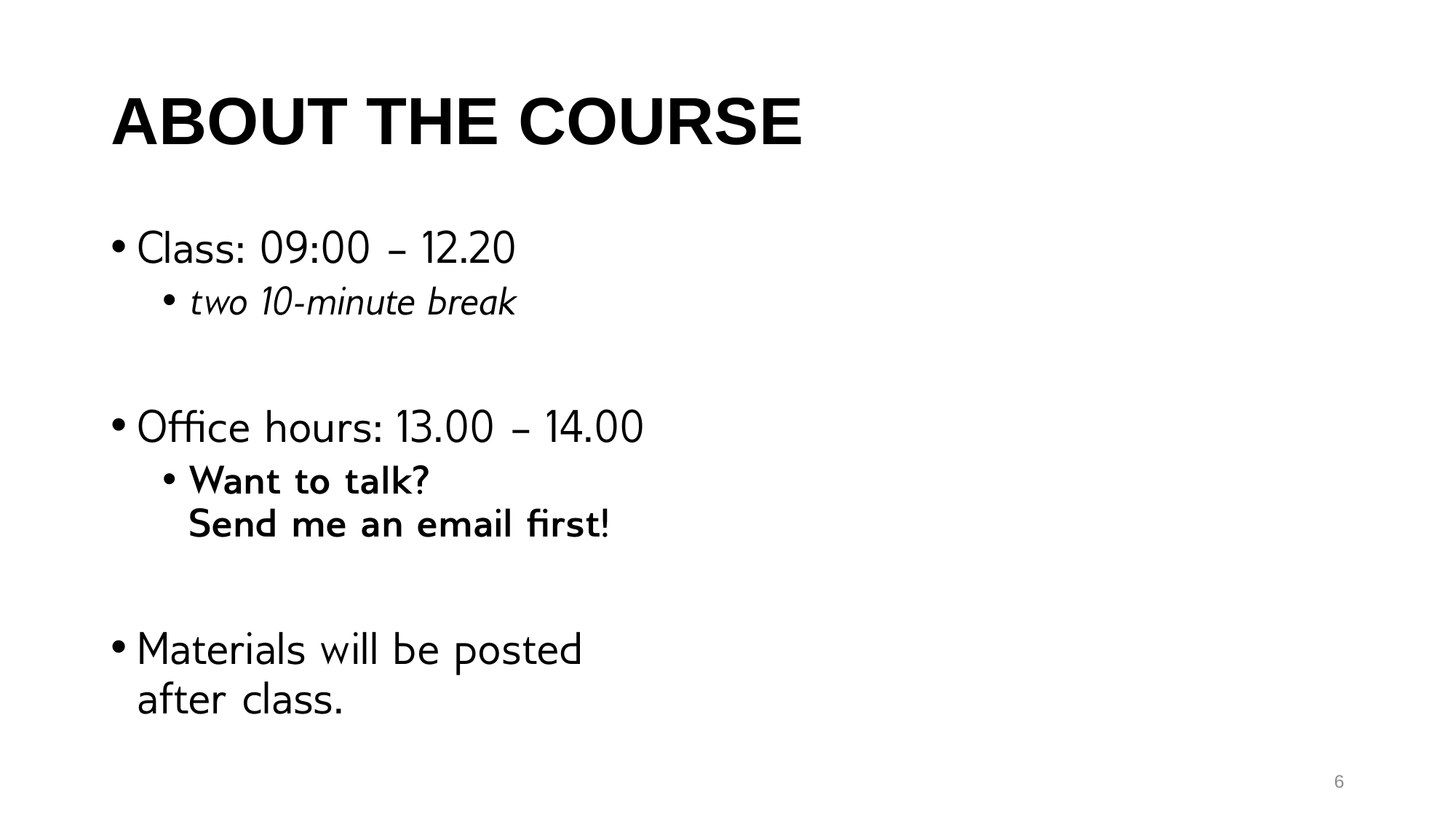

# ABOUT THE COURSE
Class: 09:00 – 12.20
two 10-minute break

Office hours: 13.00 – 14.00
Want to talk?
Send me an email first!

Materials will be posted after class.
6